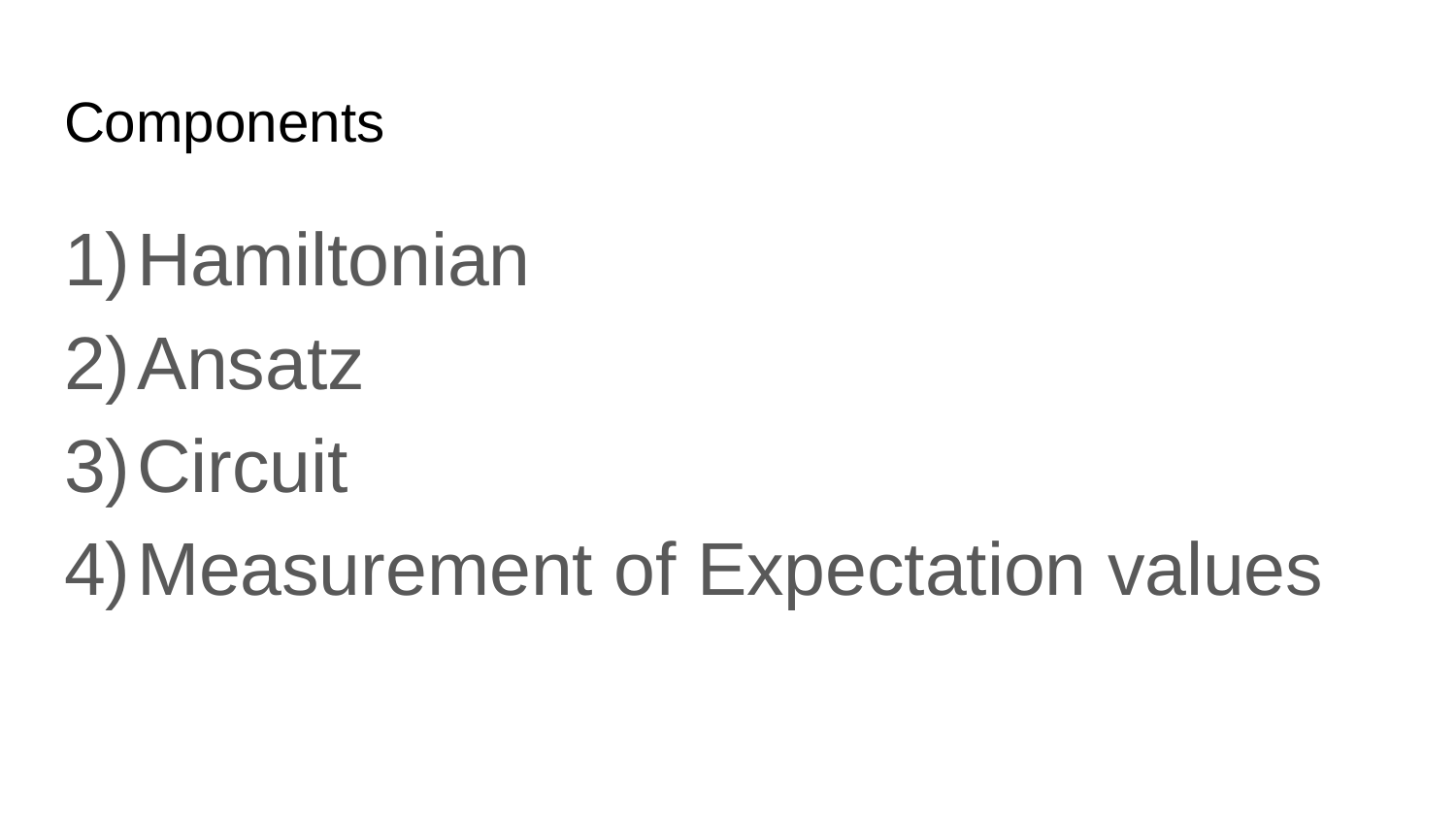

# Components
Hamiltonian
Ansatz
Circuit
Measurement of Expectation values